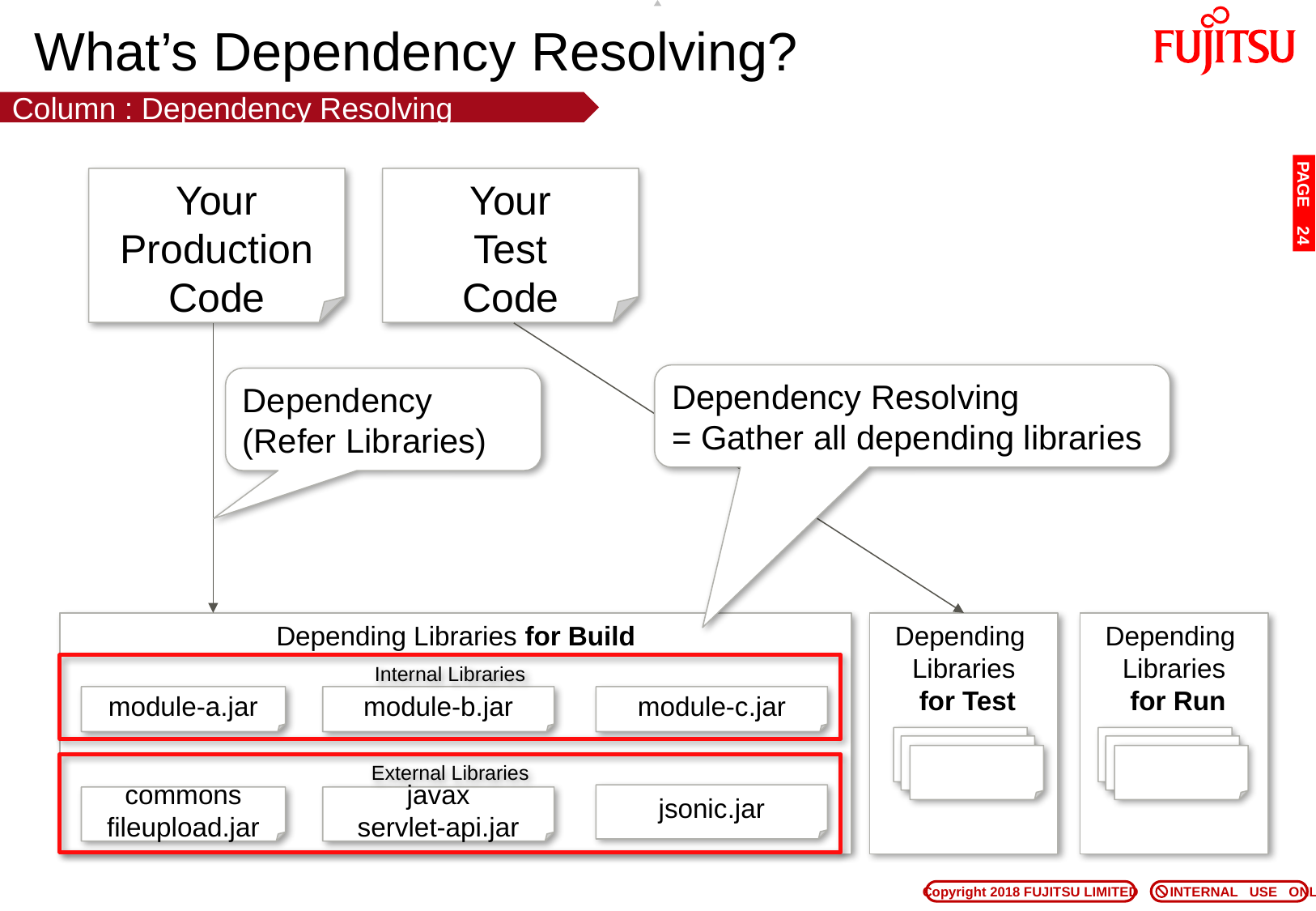

# What’s Dependency Resolving?
Column : Dependency Resolving
Your
Production
Code
Your
Test
Code
PAGE    24
Dependency Resolving
= Gather all depending libraries
Dependency
(Refer Libraries)
Depending Libraries for Build
Depending
Libraries
 for Test
Depending
Libraries
 for Run
Internal Libraries
module-a.jar
module-b.jar
module-c.jar

External Libraries
jsonic.jar
commons
fileupload.jar
javax
servlet-api.jar